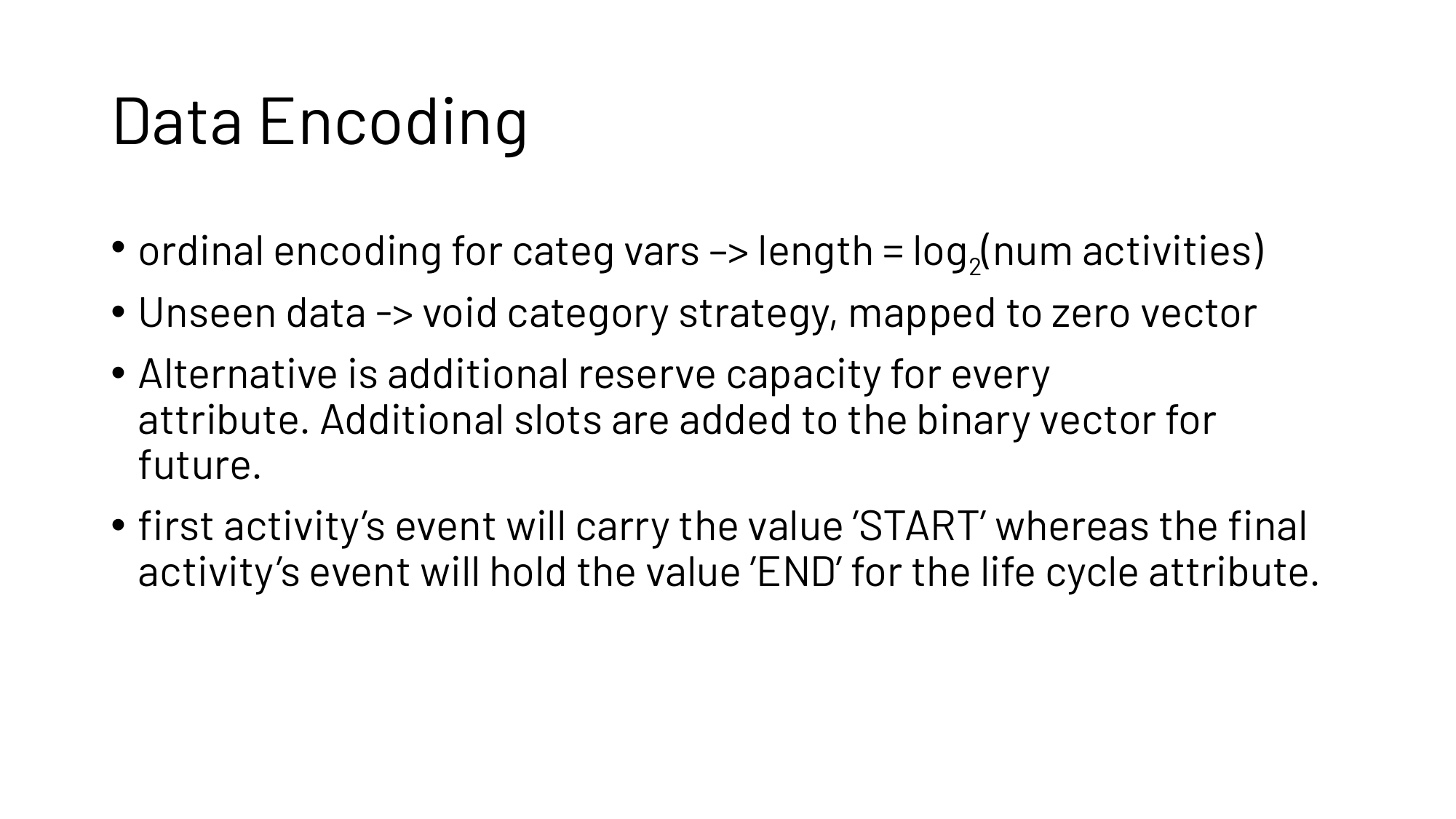

# Data Encoding
ordinal encoding for categ vars –> length = log2(num activities)
Unseen data -> void category strategy, mapped to zero vector
Alternative is additional reserve capacity for every attribute. Additional slots are added to the binary vector for future.
first activity’s event will carry the value ’START’ whereas the final activity’s event will hold the value ’END’ for the life cycle attribute.